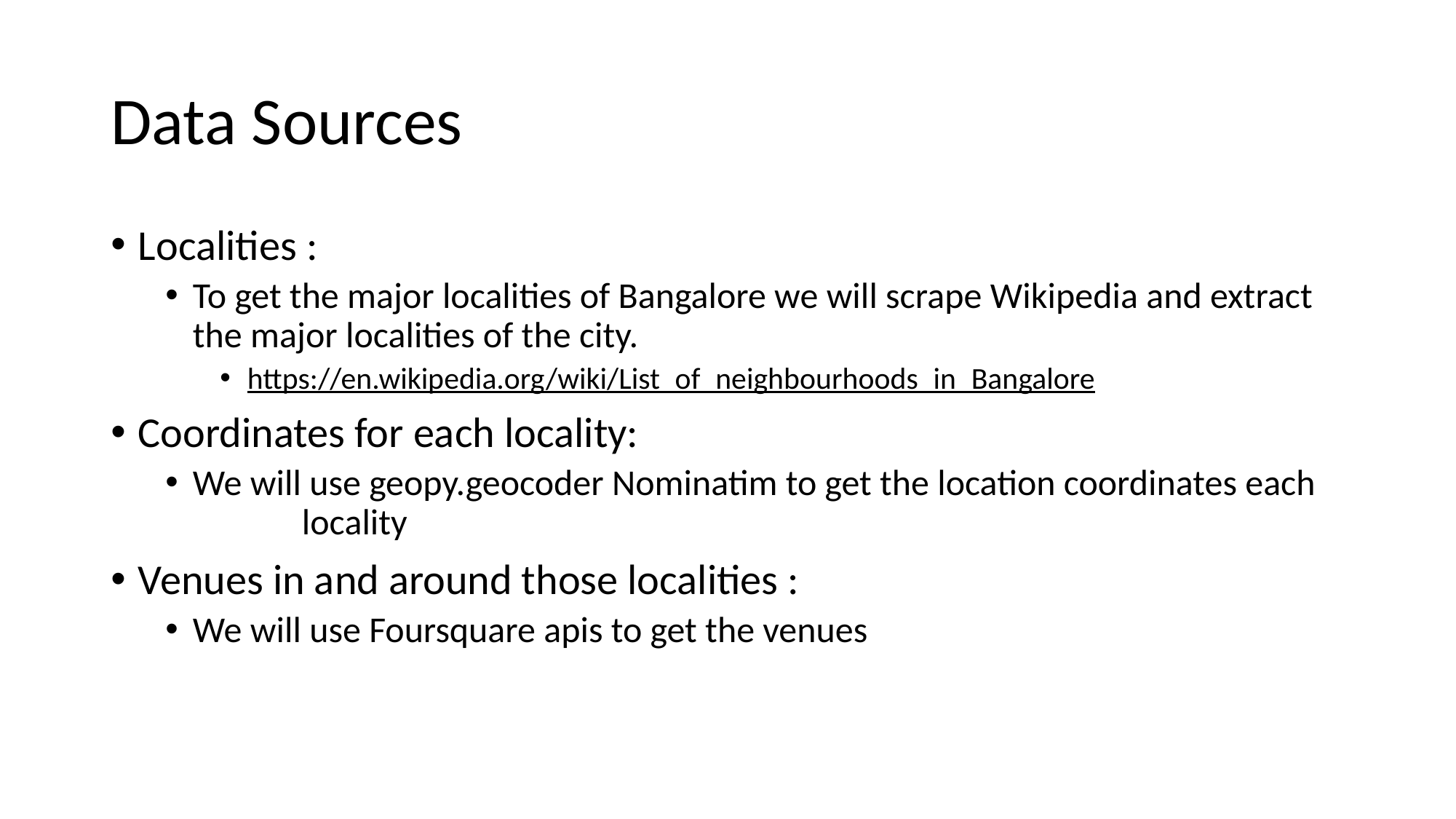

# Data Sources
Localities :
To get the major localities of Bangalore we will scrape Wikipedia and extract the major localities of the city.
https://en.wikipedia.org/wiki/List_of_neighbourhoods_in_Bangalore
Coordinates for each locality:
We will use geopy.geocoder Nominatim to get the location coordinates each 	locality
Venues in and around those localities :
We will use Foursquare apis to get the venues